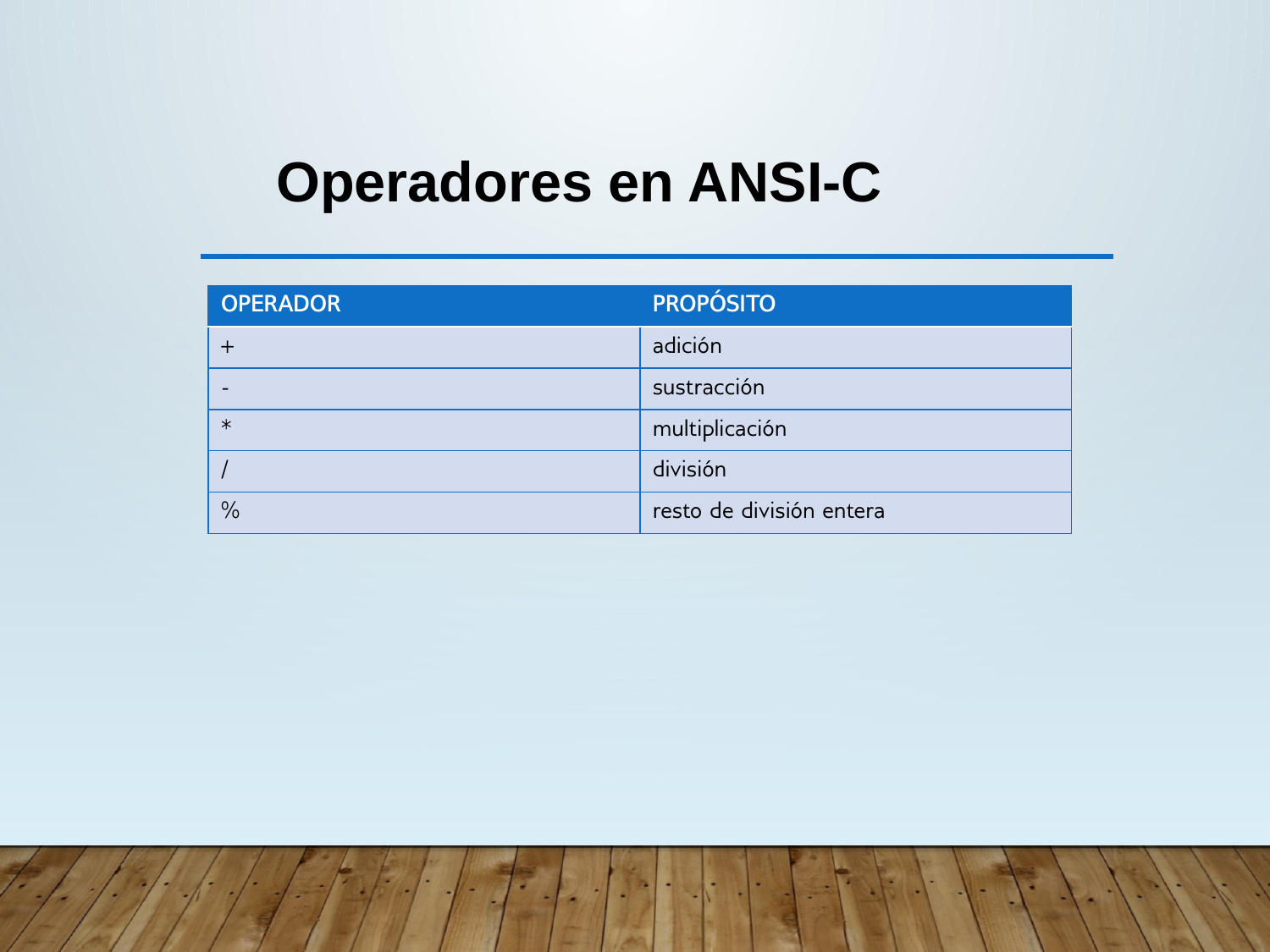

Operadores en ANSI-C
| OPERADOR | PROPÓSITO |
| --- | --- |
| + | adición |
| - | sustracción |
| \* | multiplicación |
| / | división |
| % | resto de división entera |